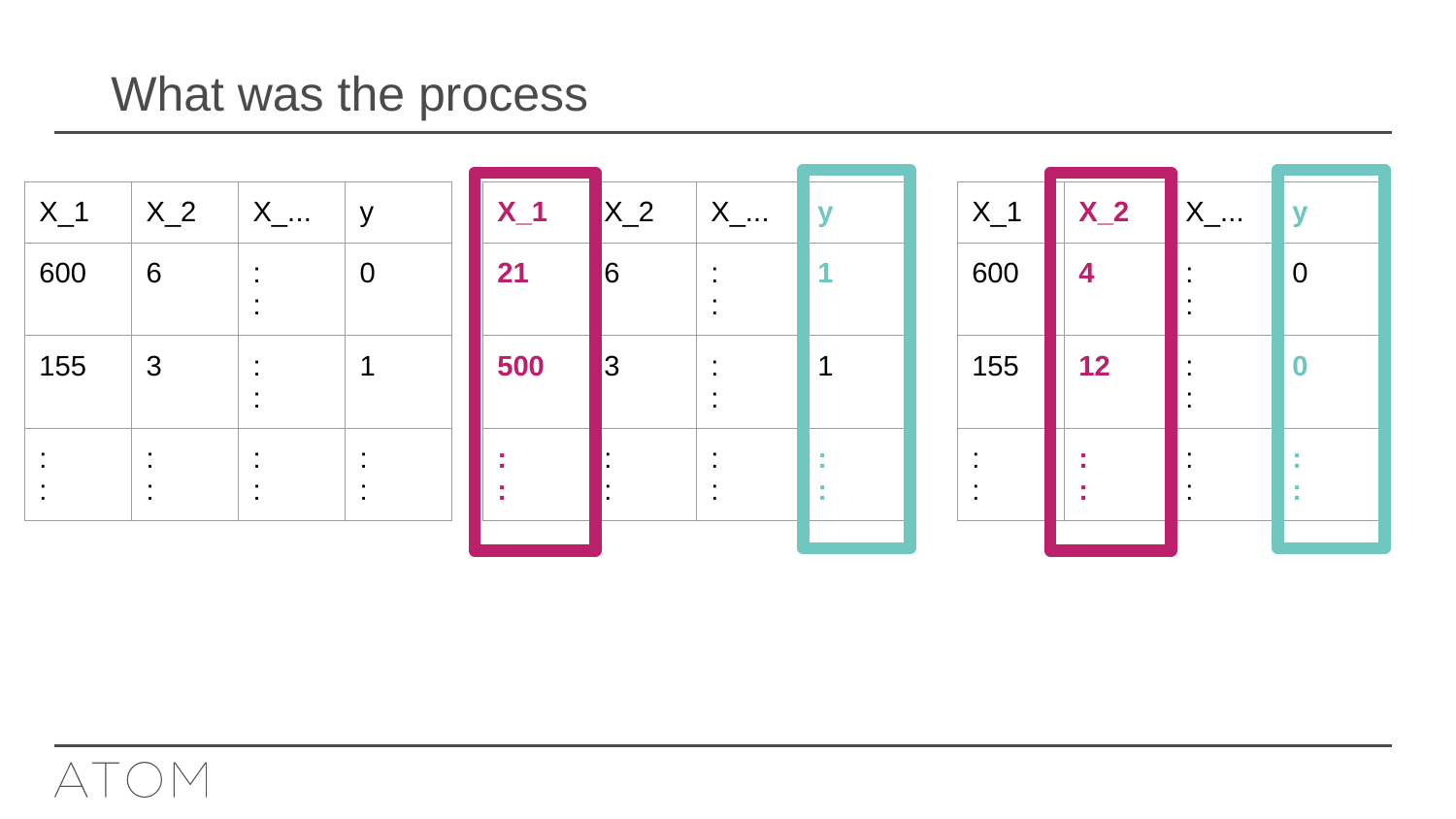

# What was the process

| X\_1 | X\_2 | X\_... | y |
| --- | --- | --- | --- |
| 600 | 6 | : : | 0 |
| 155 | 3 | : : | 1 |
| : : | : : | : : | : : |
| X\_1 | X\_2 | X\_... | y |
| --- | --- | --- | --- |
| 21 | 6 | : : | 1 |
| 500 | 3 | : : | 1 |
| : : | : : | : : | : : |
| X\_1 | X\_2 | X\_... | y |
| --- | --- | --- | --- |
| 600 | 4 | : : | 0 |
| 155 | 12 | : : | 0 |
| : : | : : | : : | : : |